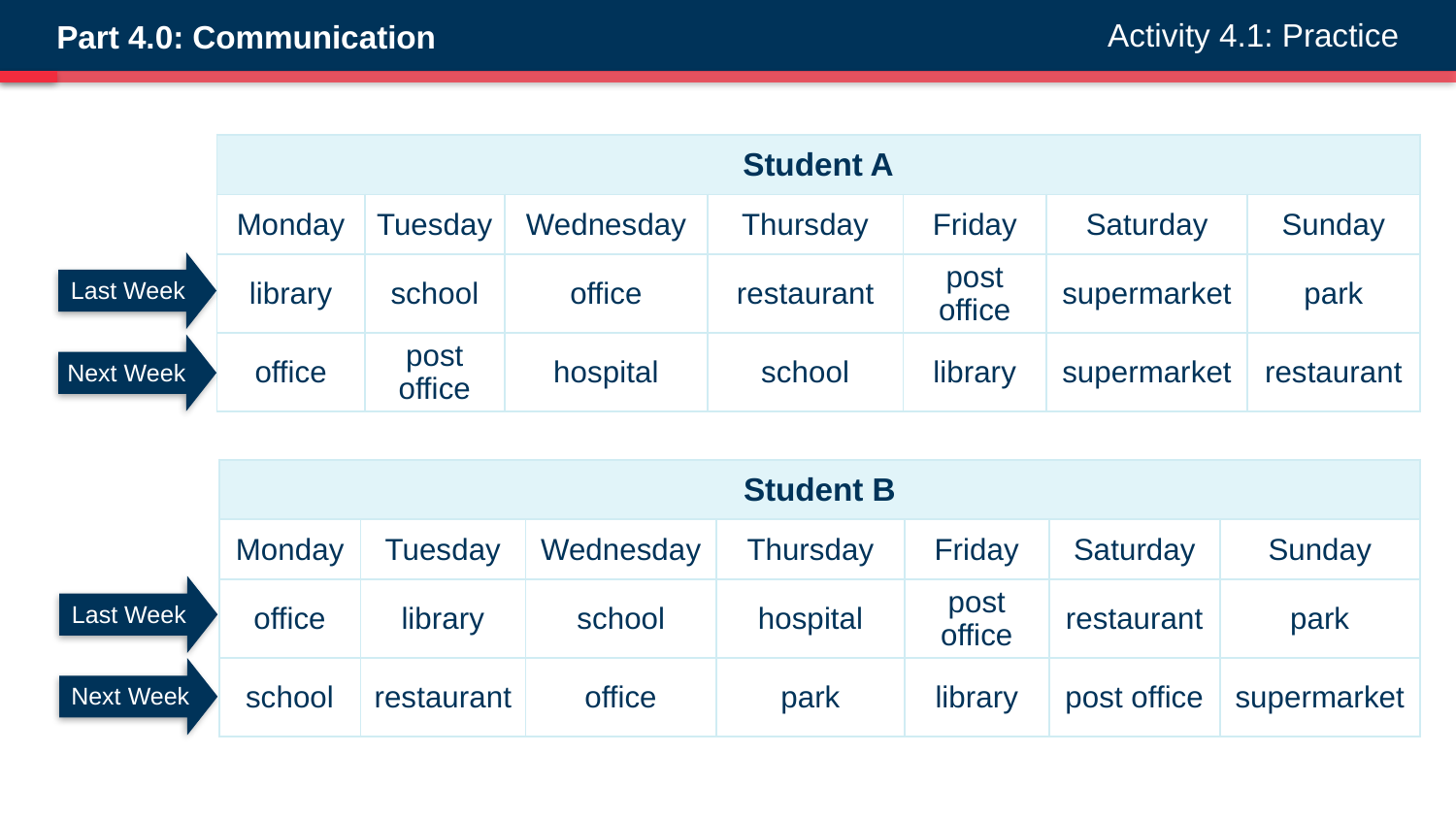

Activity 4.1: Practice
Part 4.0: Communication

| Student A |  |  |  |  |  |  |
| --- | --- | --- | --- | --- | --- | --- |
| Monday | Tuesday | Wednesday | Thursday | Friday | Saturday | Sunday |
| library | school | office | restaurant | post office | supermarket | park |
| office | post office | hospital | school | library | supermarket | restaurant |

Last Week

Next Week
| Student B |  |  |  |  |  |  |
| --- | --- | --- | --- | --- | --- | --- |
| Monday | Tuesday | Wednesday | Thursday | Friday | Saturday | Sunday |
| office | library | school | hospital | post office | restaurant | park |
| school | restaurant | office | park | library | post office | supermarket |
Last Week

Last Week

Next Week